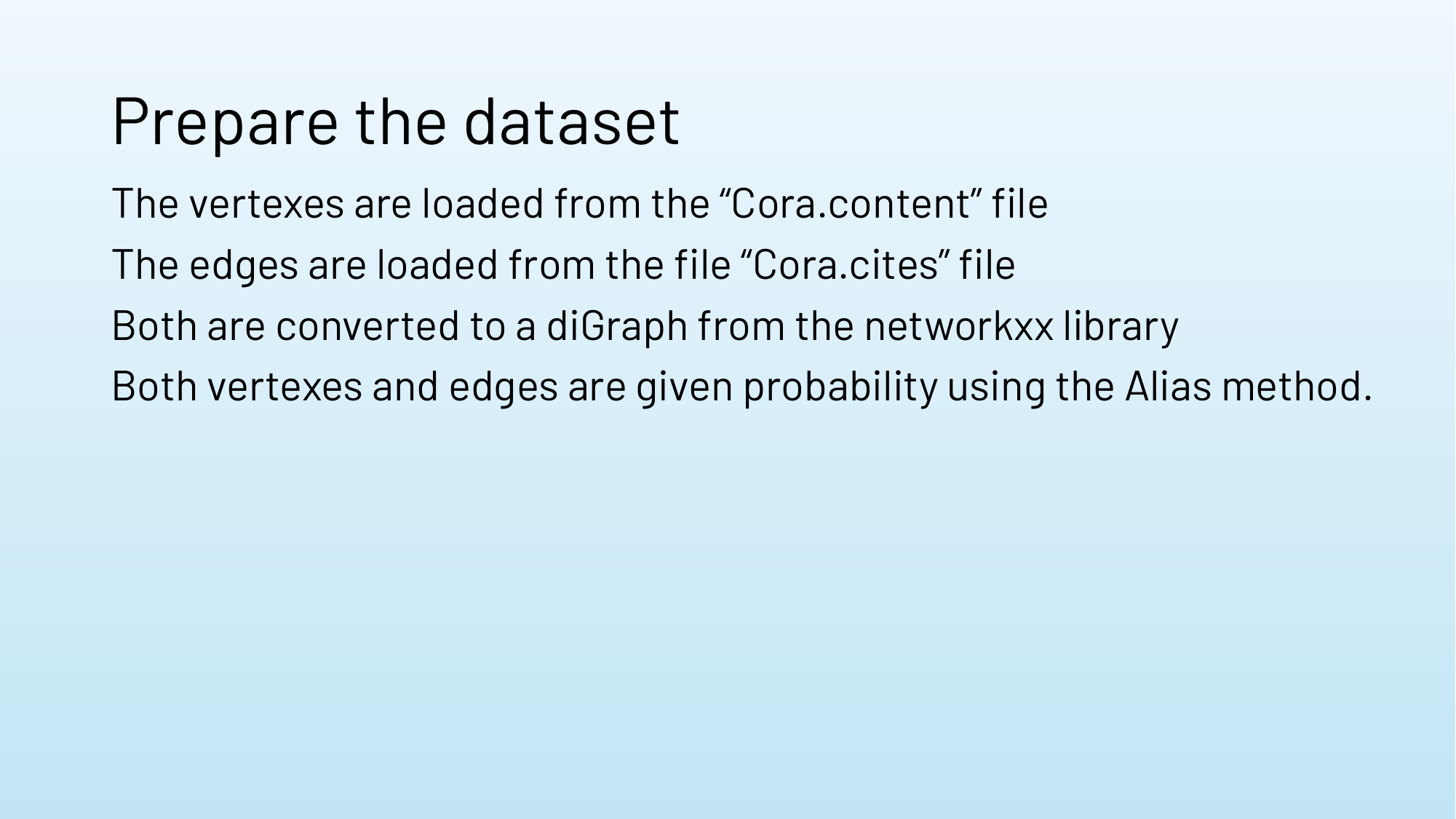

# Prepare the dataset
The vertexes are loaded from the “Cora.content” file
The edges are loaded from the file “Cora.cites” file
Both are converted to a diGraph from the networkxx library
Both vertexes and edges are given probability using the Alias method.